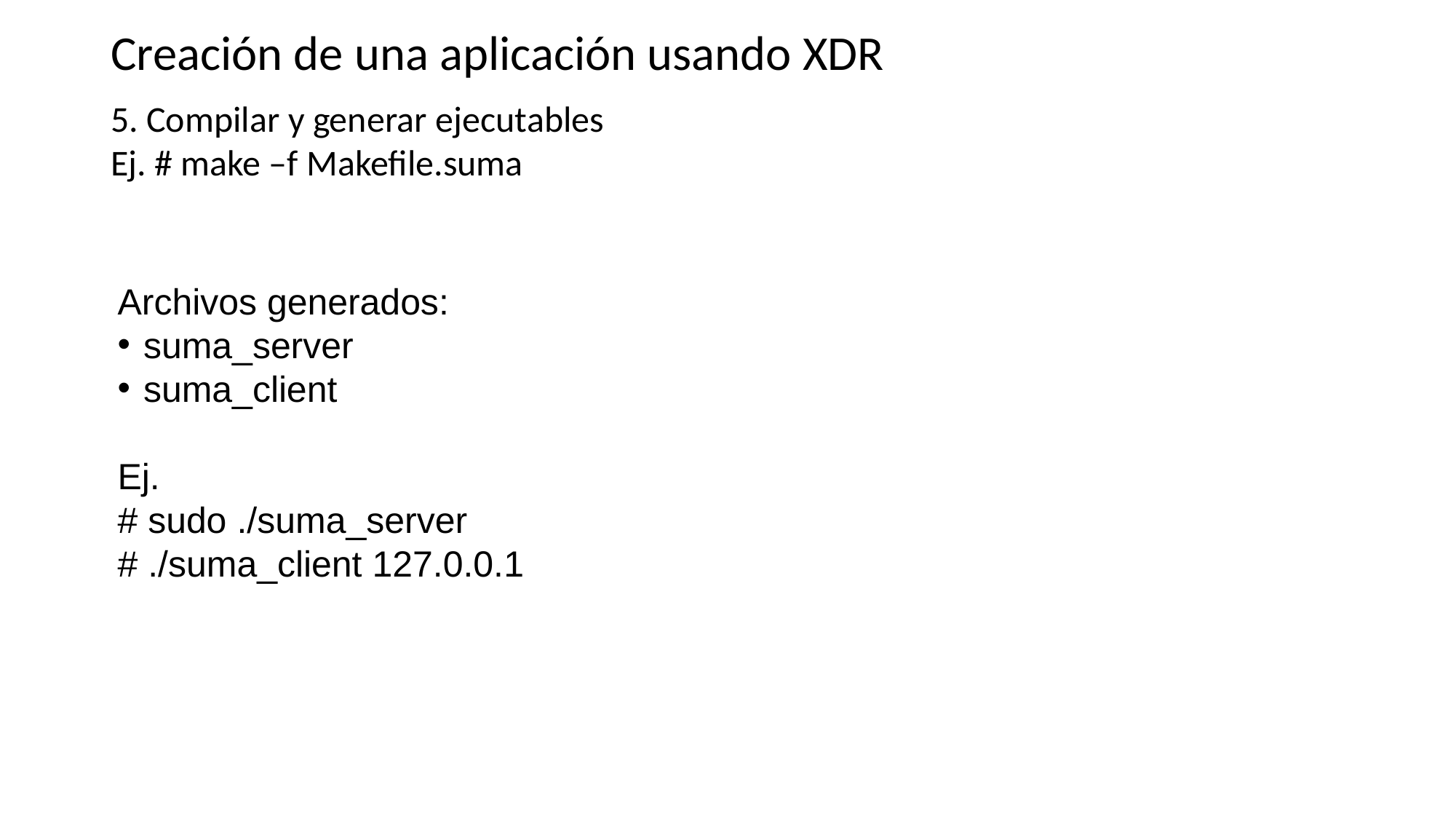

Creación de una aplicación usando XDR
5. Compilar y generar ejecutables
Ej. # make –f Makefile.suma

Archivos generados:
suma_server
suma_client

Ej.
# sudo ./suma_server
# ./suma_client 127.0.0.1